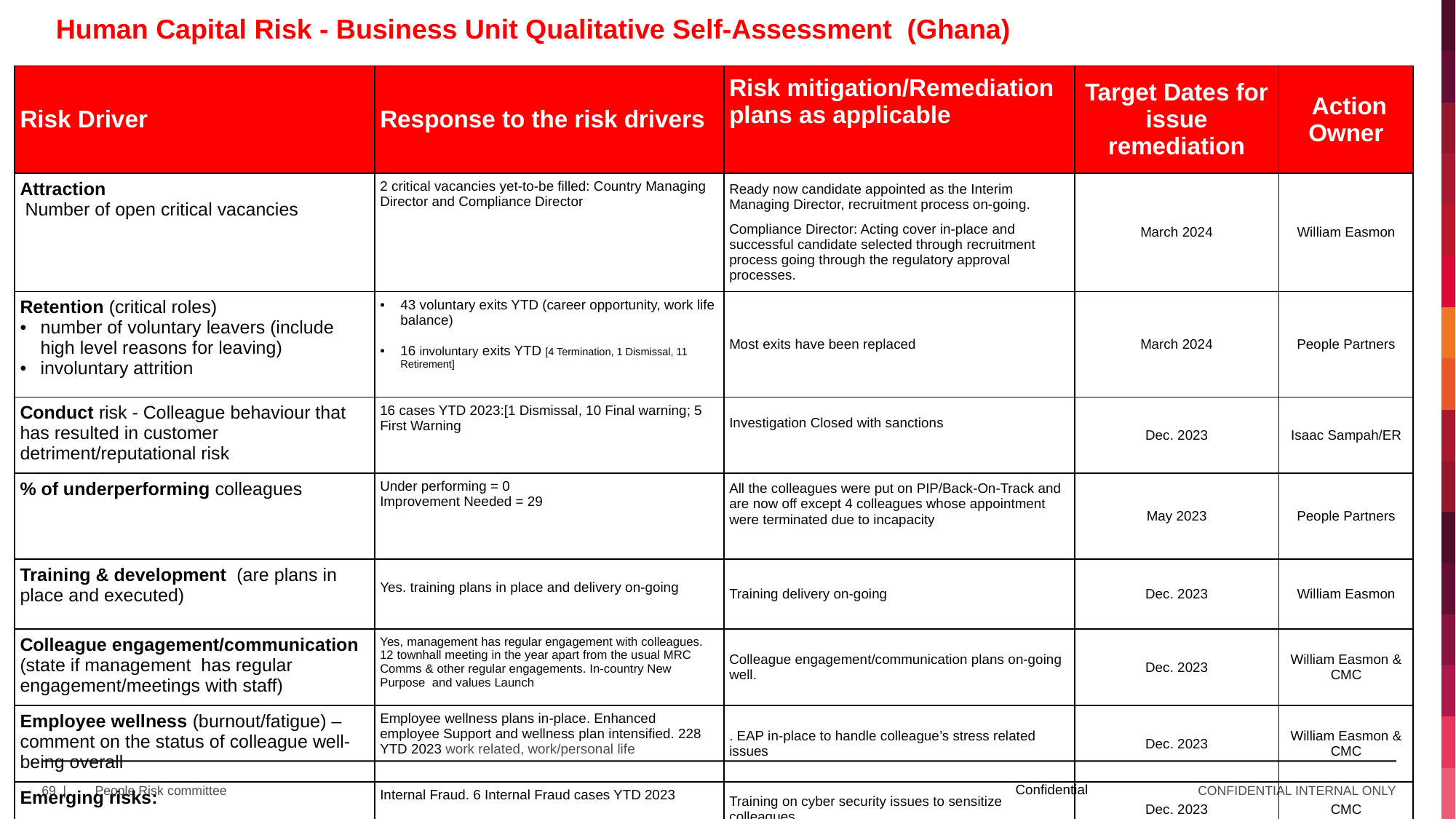

Human Capital Risk - Business Unit Qualitative Self-Assessment  (Ghana)
| Risk Driver | Response to the risk drivers | Risk mitigation/Remediation plans as applicable | Target Dates for issue remediation | Action Owner |
| --- | --- | --- | --- | --- |
| Attraction Number of open critical vacancies | 2 critical vacancies yet-to-be filled: Country Managing Director and Compliance Director | Ready now candidate appointed as the Interim Managing Director, recruitment process on-going. Compliance Director: Acting cover in-place and successful candidate selected through recruitment process going through the regulatory approval processes. | March 2024 | William Easmon |
| Retention (critical roles) number of voluntary leavers (include high level reasons for leaving) involuntary attrition | 43 voluntary exits YTD (career opportunity, work life balance) 16 involuntary exits YTD [4 Termination, 1 Dismissal, 11 Retirement] | Most exits have been replaced | March 2024 | People Partners |
| Conduct risk - Colleague behaviour that has resulted in customer detriment/reputational risk | 16 cases YTD 2023:[1 Dismissal, 10 Final warning; 5 First Warning | Investigation Closed with sanctions | Dec. 2023 | Isaac Sampah/ER |
| % of underperforming colleagues | Under performing = 0 Improvement Needed = 29 | All the colleagues were put on PIP/Back-On-Track and are now off except 4 colleagues whose appointment were terminated due to incapacity | May 2023 | People Partners |
| Training & development (are plans in place and executed) | Yes. training plans in place and delivery on-going | Training delivery on-going | Dec. 2023 | William Easmon |
| Colleague engagement/communication (state if management has regular engagement/meetings with staff) | Yes, management has regular engagement with colleagues. 12 townhall meeting in the year apart from the usual MRC Comms & other regular engagements. In-country New Purpose and values Launch | Colleague engagement/communication plans on-going well. | Dec. 2023 | William Easmon & CMC |
| Employee wellness (burnout/fatigue) – comment on the status of colleague well-being overall | Employee wellness plans in-place. Enhanced employee Support and wellness plan intensified. 228 YTD 2023 work related, work/personal life | . EAP in-place to handle colleague’s stress related issues | Dec. 2023 | William Easmon & CMC |
| Emerging risks: | Internal Fraud. 6 Internal Fraud cases YTD 2023 | Training on cyber security issues to sensitize colleagues | Dec. 2023 | CMC |
Confidential